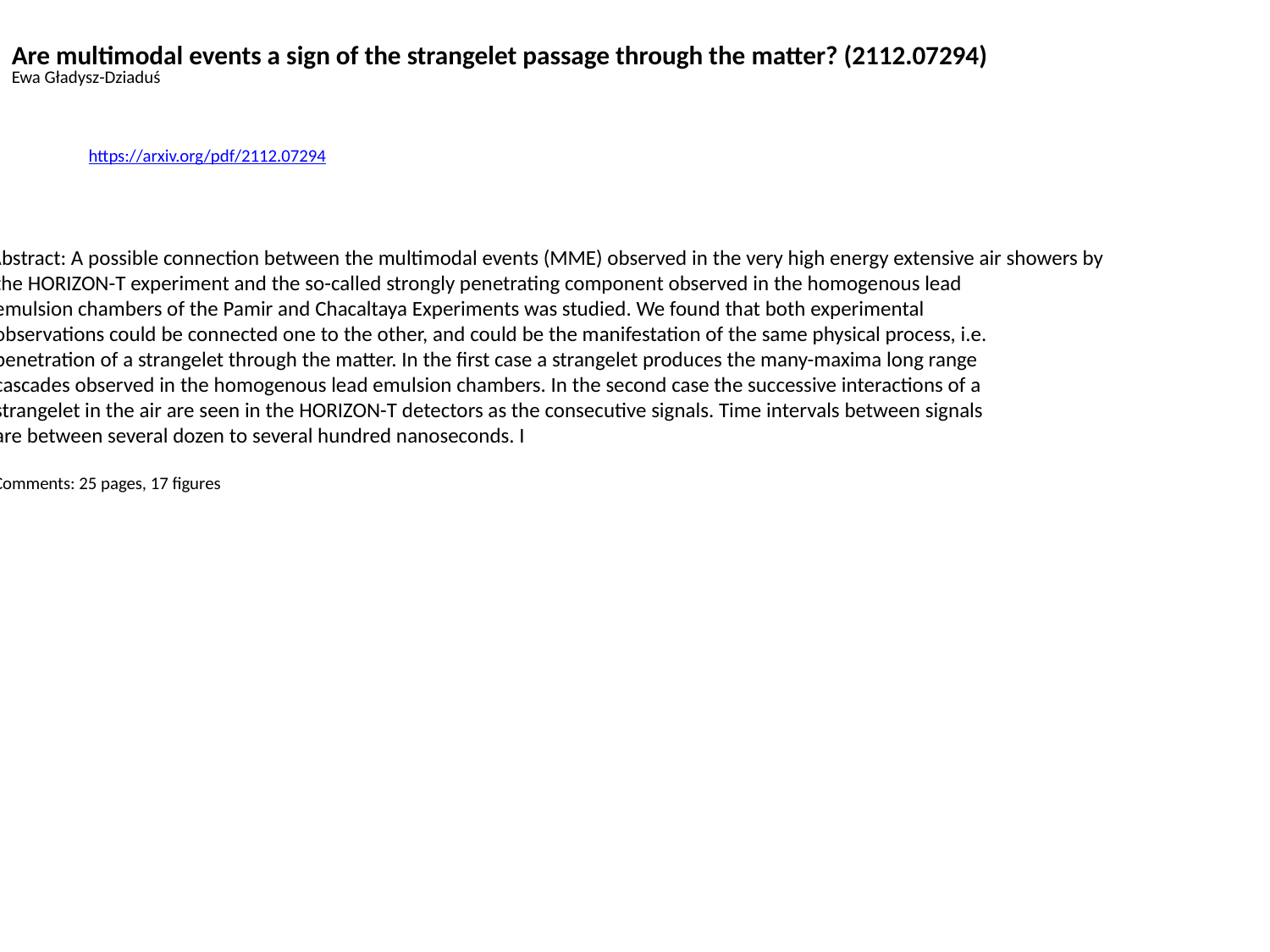

Are multimodal events a sign of the strangelet passage through the matter? (2112.07294)
Ewa Gładysz-Dziaduś

https://arxiv.org/pdf/2112.07294

Abstract: A possible connection between the multimodal events (MME) observed in the very high energy extensive air showers by
 the HORIZON-T experiment and the so-called strongly penetrating component observed in the homogenous lead
 emulsion chambers of the Pamir and Chacaltaya Experiments was studied. We found that both experimental
 observations could be connected one to the other, and could be the manifestation of the same physical process, i.e.
 penetration of a strangelet through the matter. In the first case a strangelet produces the many-maxima long range
 cascades observed in the homogenous lead emulsion chambers. In the second case the successive interactions of a
 strangelet in the air are seen in the HORIZON-T detectors as the consecutive signals. Time intervals between signals
 are between several dozen to several hundred nanoseconds. I
 Comments: 25 pages, 17 figures